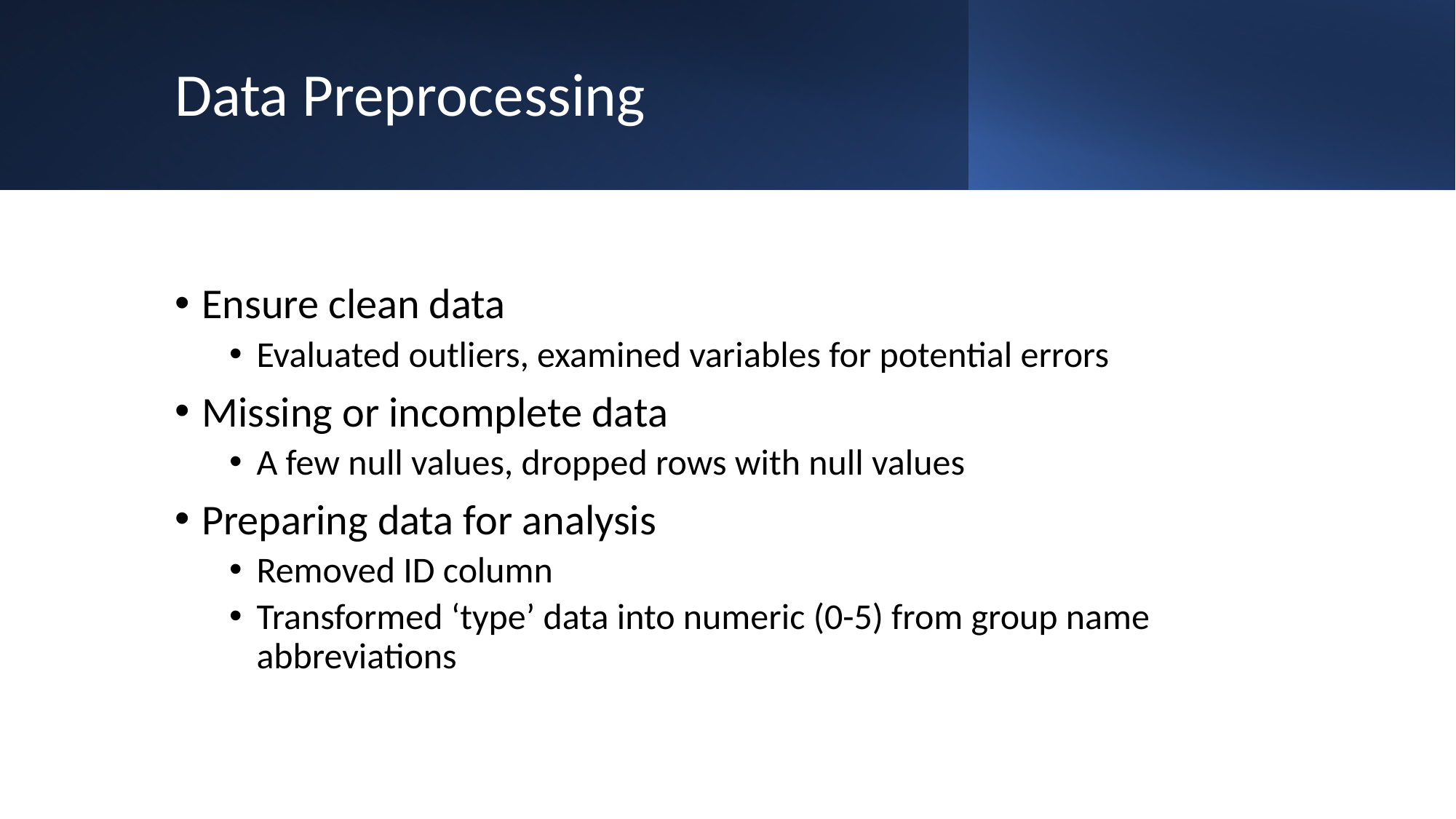

# Data Preprocessing
Ensure clean data
Evaluated outliers, examined variables for potential errors
Missing or incomplete data
A few null values, dropped rows with null values
Preparing data for analysis
Removed ID column
Transformed ‘type’ data into numeric (0-5) from group name abbreviations